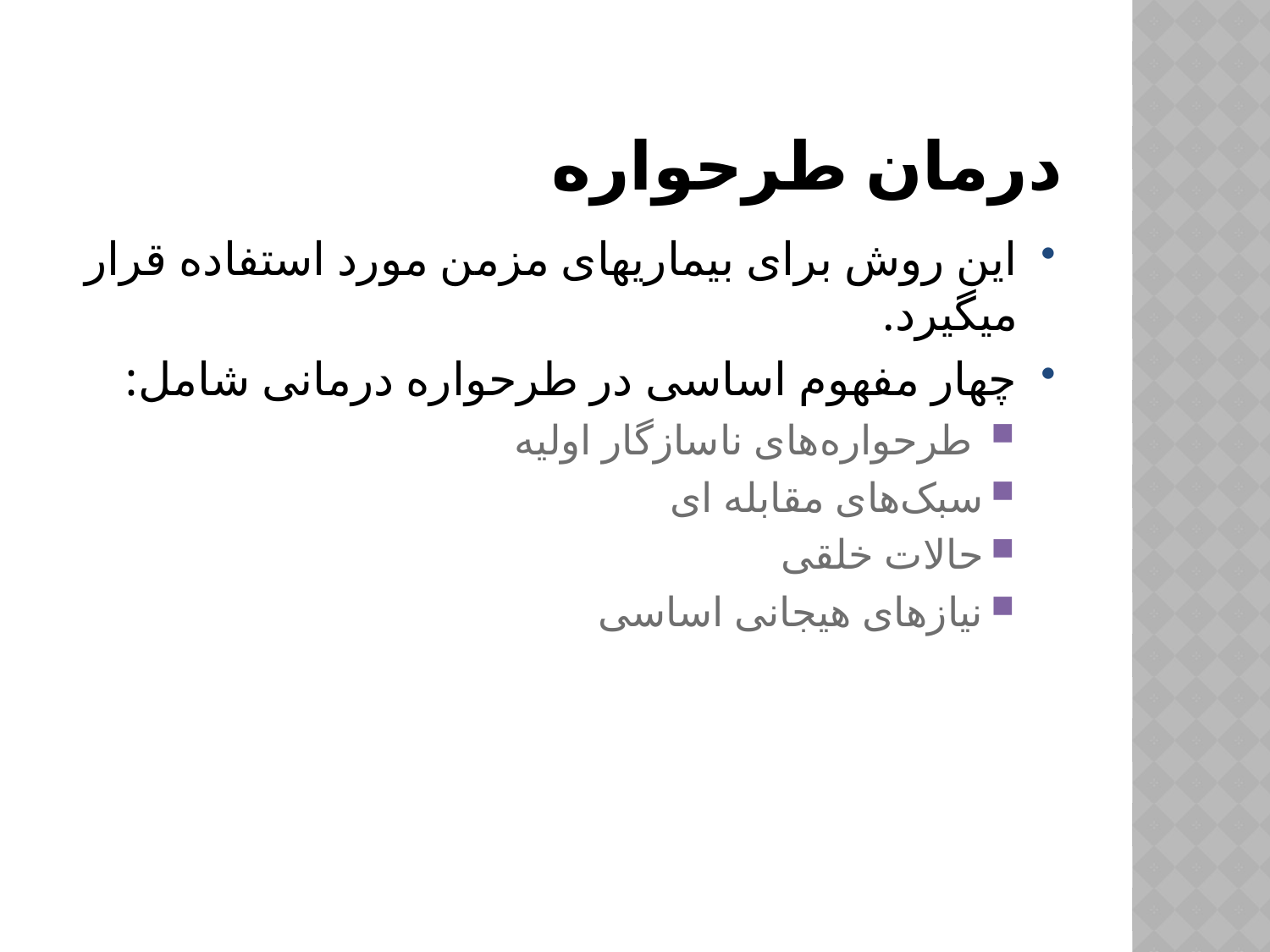

# درمان طرحواره
این روش برای بیماریهای مزمن مورد استفاده قرار میگیرد.
چهار مفهوم اساسی در طرحواره درمانی شامل:
 طرحواره‌های ناسازگار اولیه
سبک‌های مقابله ای
حالات خلقی
نیازهای هیجانی اساسی